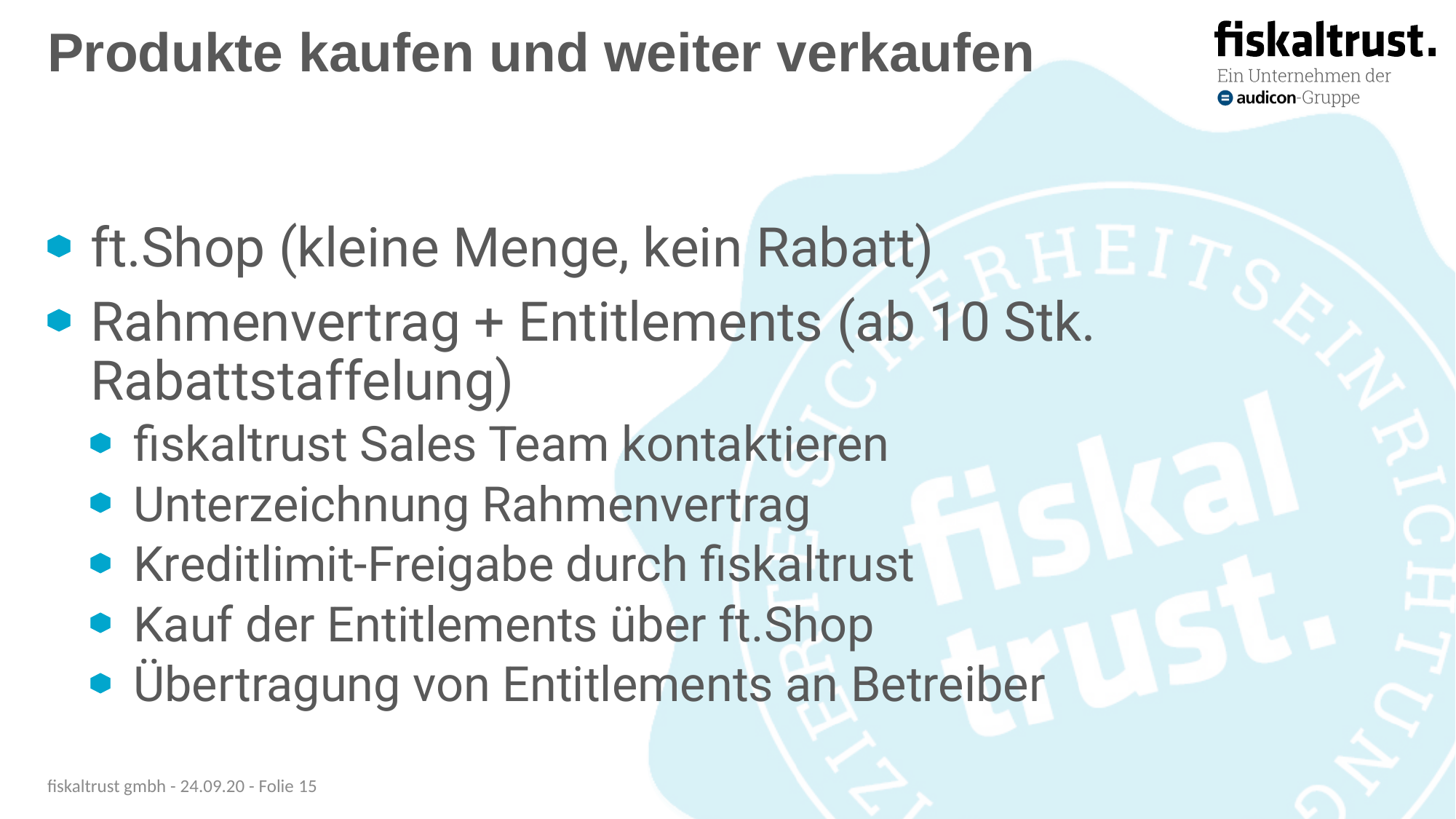

# Produkte kaufen und weiter verkaufen

ft.Shop (kleine Menge, kein Rabatt)
Rahmenvertrag + Entitlements (ab 10 Stk. Rabattstaffelung)
fiskaltrust Sales Team kontaktieren
Unterzeichnung Rahmenvertrag
Kreditlimit-Freigabe durch fiskaltrust
Kauf der Entitlements über ft.Shop
Übertragung von Entitlements an Betreiber
fiskaltrust gmbh - 24.09.20 - Folie 15